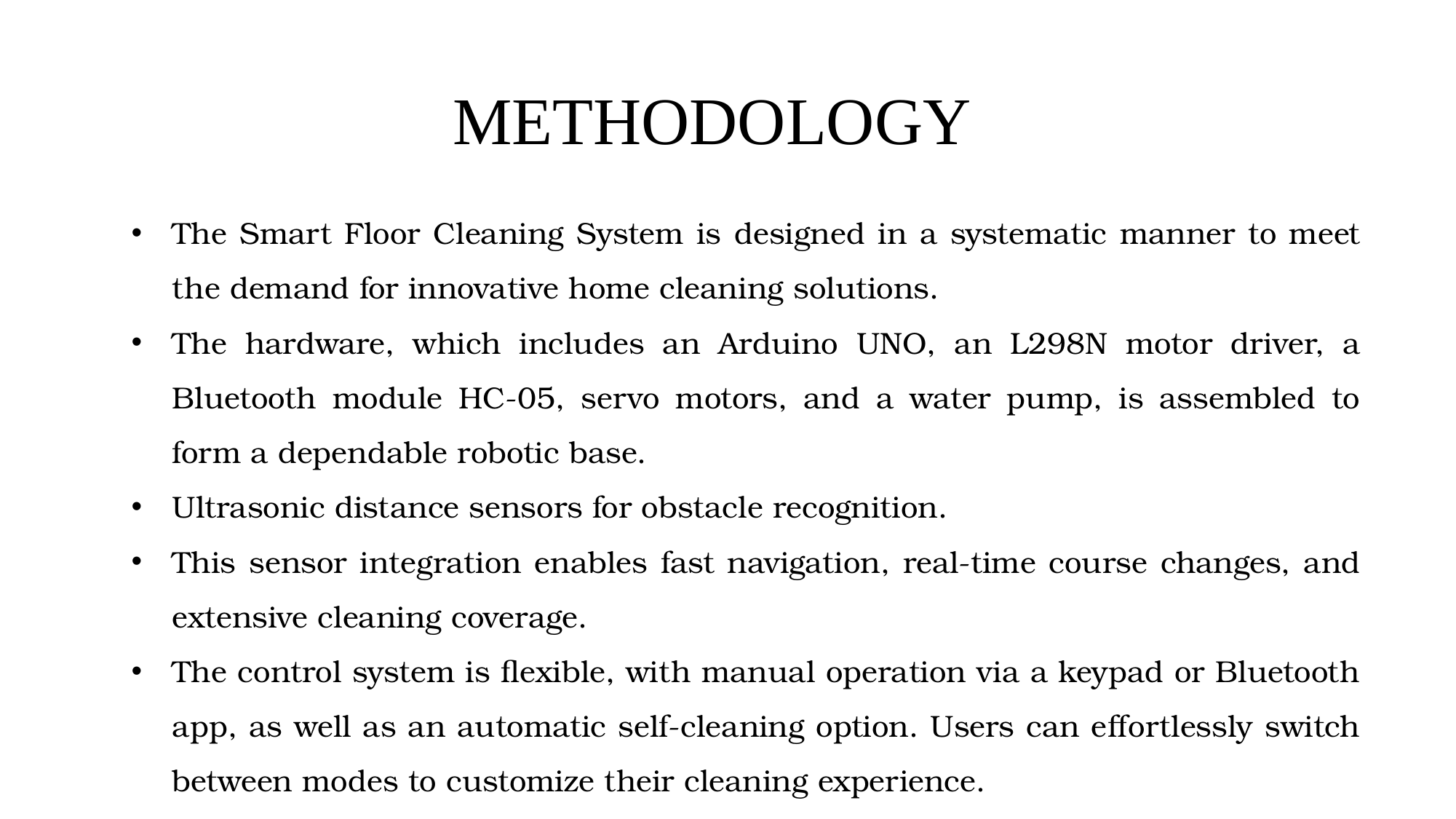

# METHODOLOGY
The Smart Floor Cleaning System is designed in a systematic manner to meet the demand for innovative home cleaning solutions.
The hardware, which includes an Arduino UNO, an L298N motor driver, a Bluetooth module HC-05, servo motors, and a water pump, is assembled to form a dependable robotic base.
Ultrasonic distance sensors for obstacle recognition.
This sensor integration enables fast navigation, real-time course changes, and extensive cleaning coverage.
The control system is flexible, with manual operation via a keypad or Bluetooth app, as well as an automatic self-cleaning option. Users can effortlessly switch between modes to customize their cleaning experience.